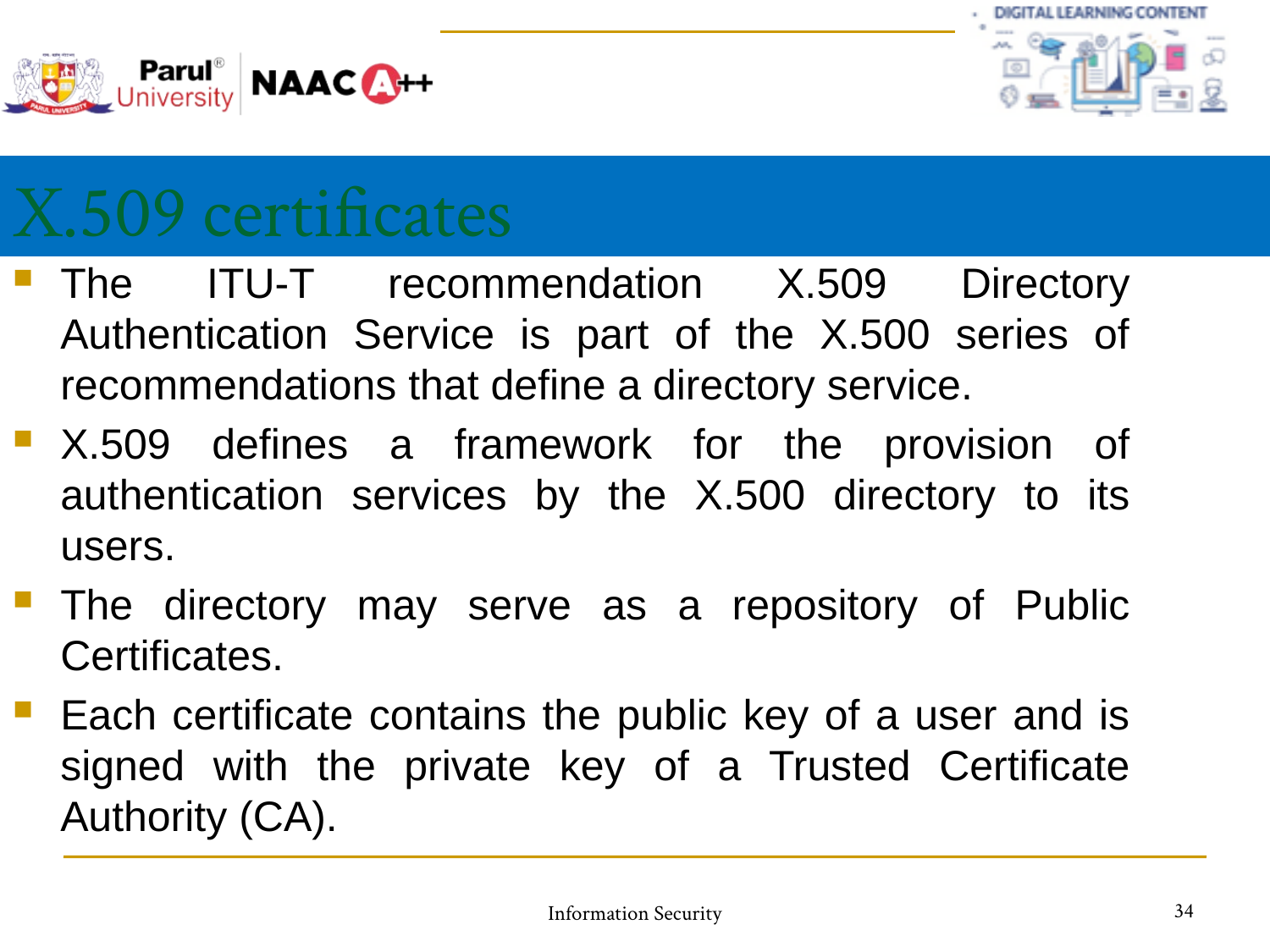

# X.509 certificates
The ITU-T recommendation X.509 Directory Authentication Service is part of the X.500 series of recommendations that define a directory service.
X.509 defines a framework for the provision of authentication services by the X.500 directory to its users.
The directory may serve as a repository of Public Certificates.
Each certificate contains the public key of a user and is signed with the private key of a Trusted Certificate Authority (CA).
34
Information Security